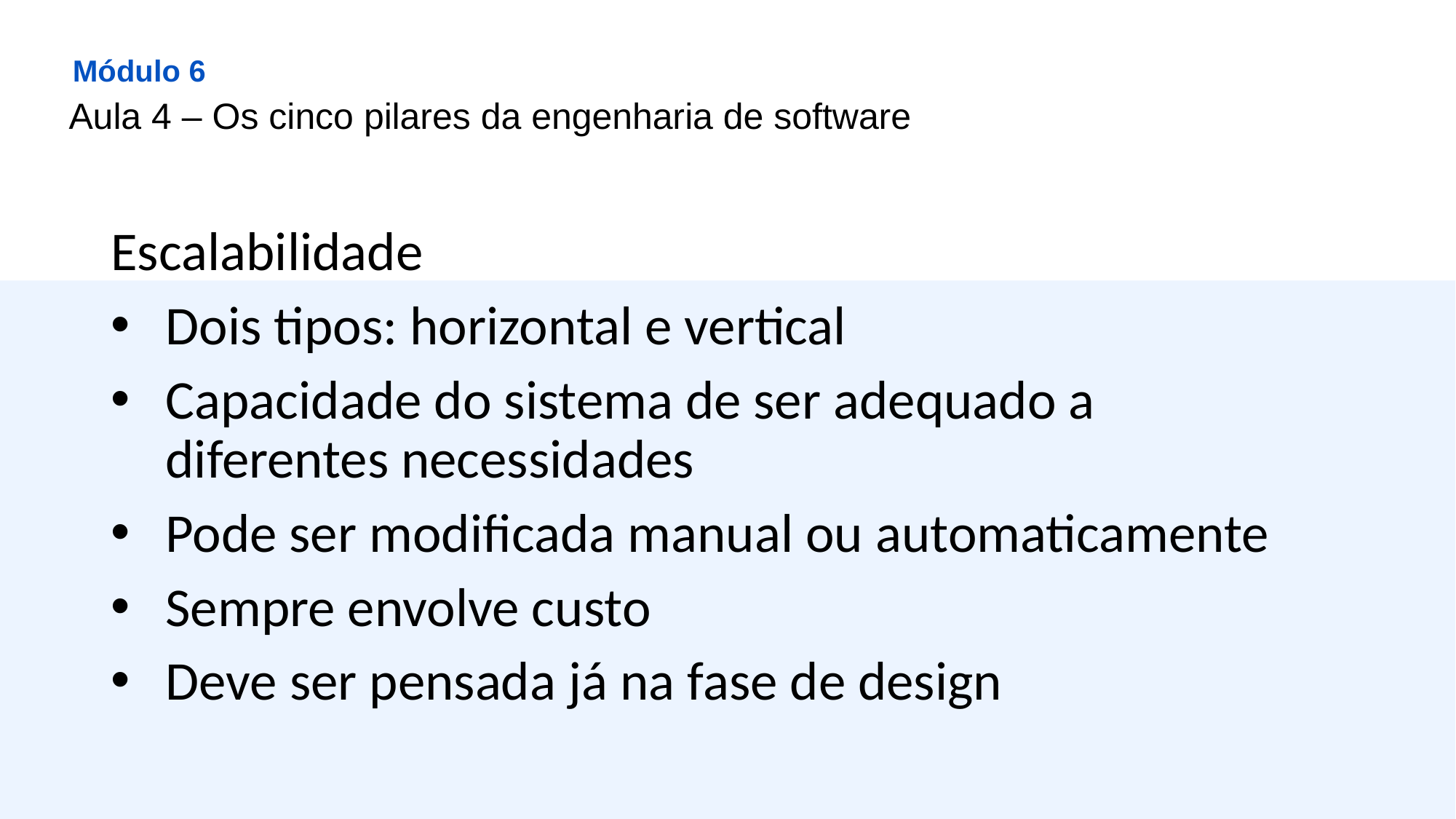

Módulo 6
Aula 4 – Os cinco pilares da engenharia de software
Escalabilidade
Dois tipos: horizontal e vertical
Capacidade do sistema de ser adequado a diferentes necessidades
Pode ser modificada manual ou automaticamente
Sempre envolve custo
Deve ser pensada já na fase de design